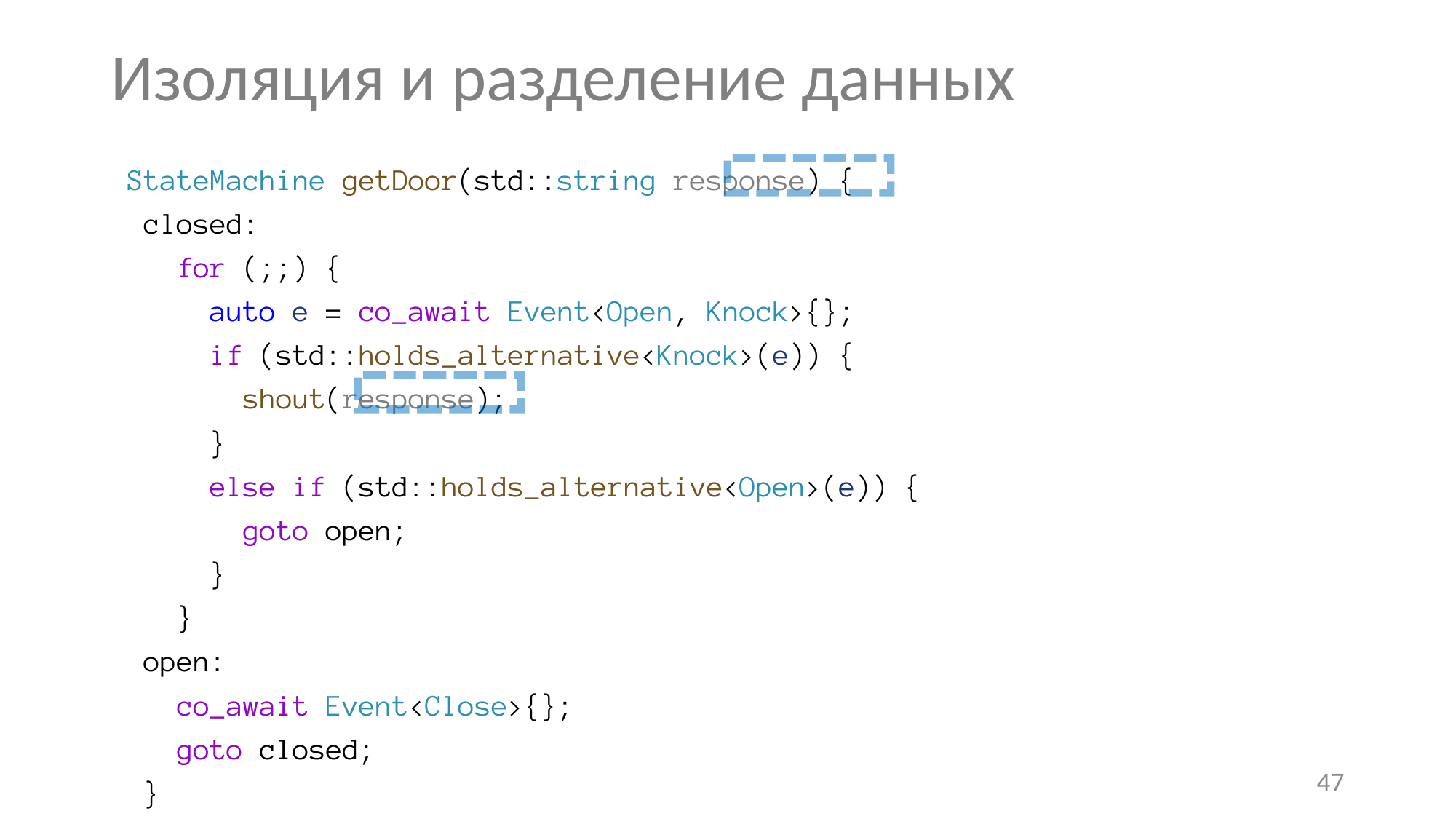

# Изоляция и разделение данных
 StateMachine getDoor(std::string response) {
  closed:
    for (;;) {
      auto e = co_await Event<Open, Knock>{};
      if (std::holds_alternative<Knock>(e)) {
        shout(response);
      }
      else if (std::holds_alternative<Open>(e)) {
        goto open;
      }
    }
  open:
    co_await Event<Close>{};
    goto closed;
  }

47